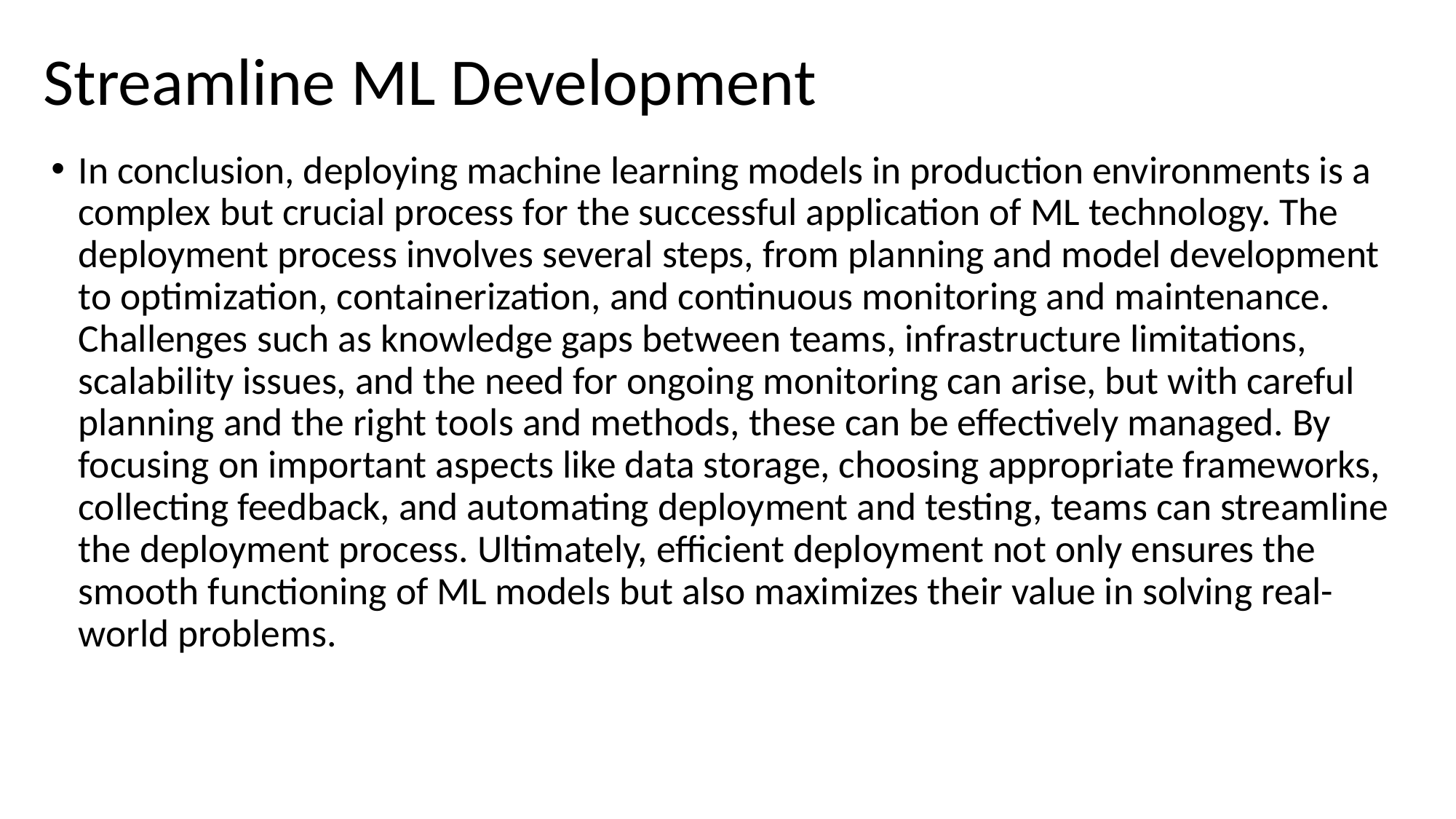

# Streamline ML Development
In conclusion, deploying machine learning models in production environments is a complex but crucial process for the successful application of ML technology. The deployment process involves several steps, from planning and model development to optimization, containerization, and continuous monitoring and maintenance. Challenges such as knowledge gaps between teams, infrastructure limitations, scalability issues, and the need for ongoing monitoring can arise, but with careful planning and the right tools and methods, these can be effectively managed. By focusing on important aspects like data storage, choosing appropriate frameworks, collecting feedback, and automating deployment and testing, teams can streamline the deployment process. Ultimately, efficient deployment not only ensures the smooth functioning of ML models but also maximizes their value in solving real-world problems.